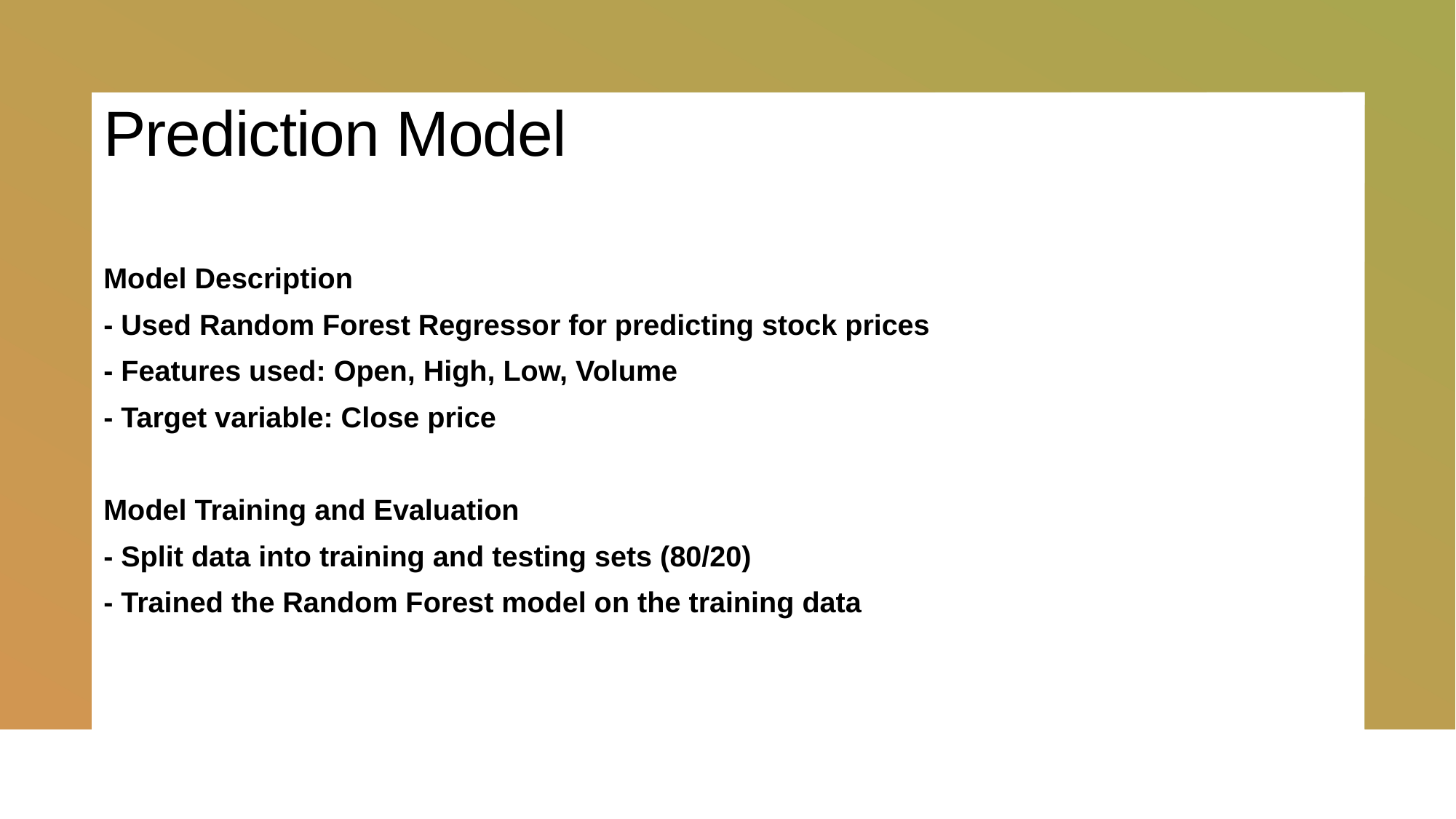

# Prediction Model
Model Description
- Used Random Forest Regressor for predicting stock prices
- Features used: Open, High, Low, Volume
- Target variable: Close price

Model Training and Evaluation
- Split data into training and testing sets (80/20)
- Trained the Random Forest model on the training data